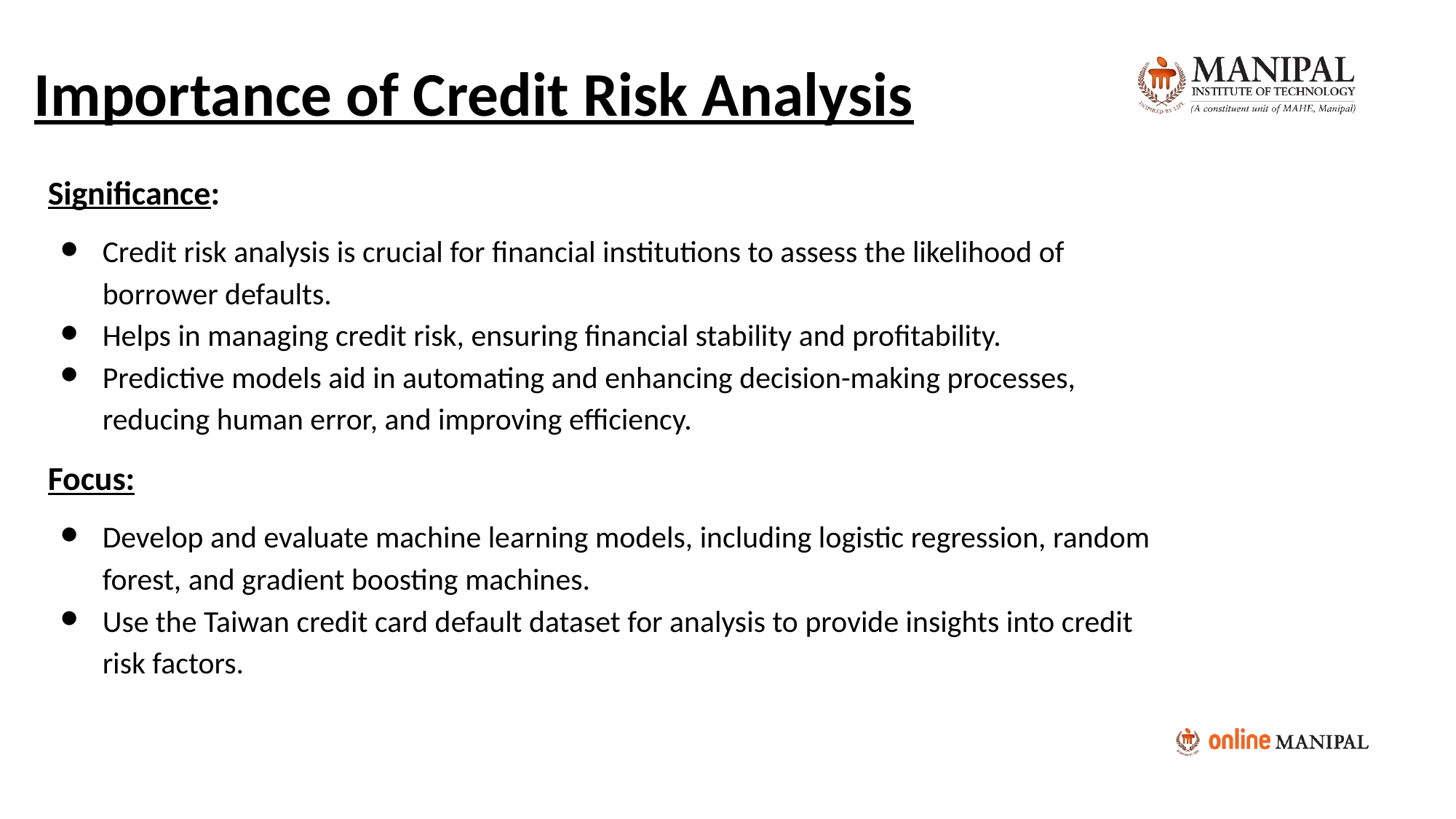

Importance of Credit Risk Analysis
Significance:
Credit risk analysis is crucial for financial institutions to assess the likelihood of borrower defaults.
Helps in managing credit risk, ensuring financial stability and profitability.
Predictive models aid in automating and enhancing decision-making processes, reducing human error, and improving efficiency.
Focus:
Develop and evaluate machine learning models, including logistic regression, random forest, and gradient boosting machines.
Use the Taiwan credit card default dataset for analysis to provide insights into credit risk factors.